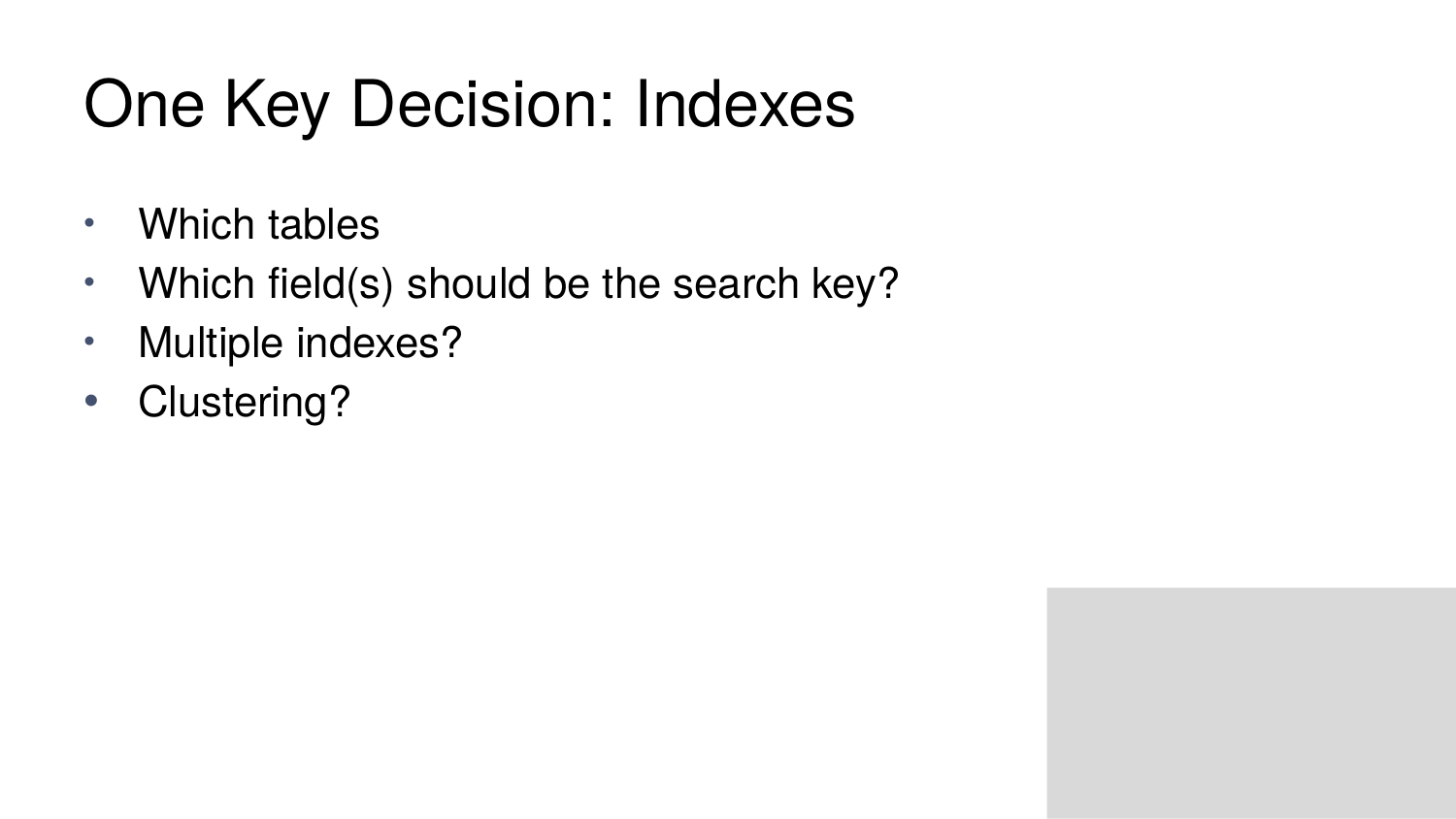

# One Key Decision: Indexes
Which tables
Which field(s) should be the search key?
Multiple indexes?
Clustering?